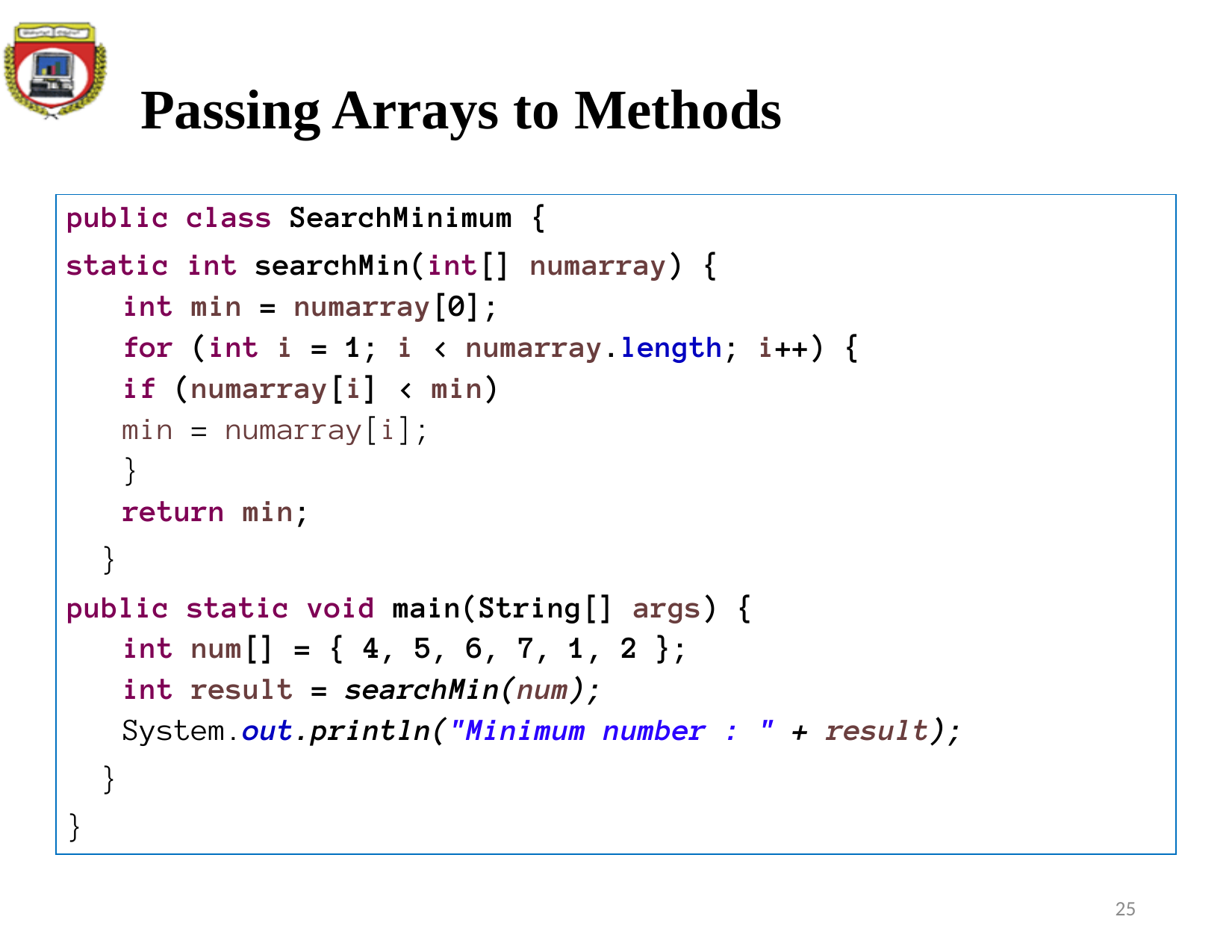

# Passing Arrays to Methods
public class SearchMinimum {
static int searchMin(int[] numarray) {
int min = numarray[0];
for (int i = 1; i < numarray.length; i++) {
	if (numarray[i] < min)
		min = numarray[i];
}
return min;
  }
public static void main(String[] args) {
int num[] = { 4, 5, 6, 7, 1, 2 };
int result = searchMin(num);
System.out.println("Minimum number : " + result);
  }
}
25